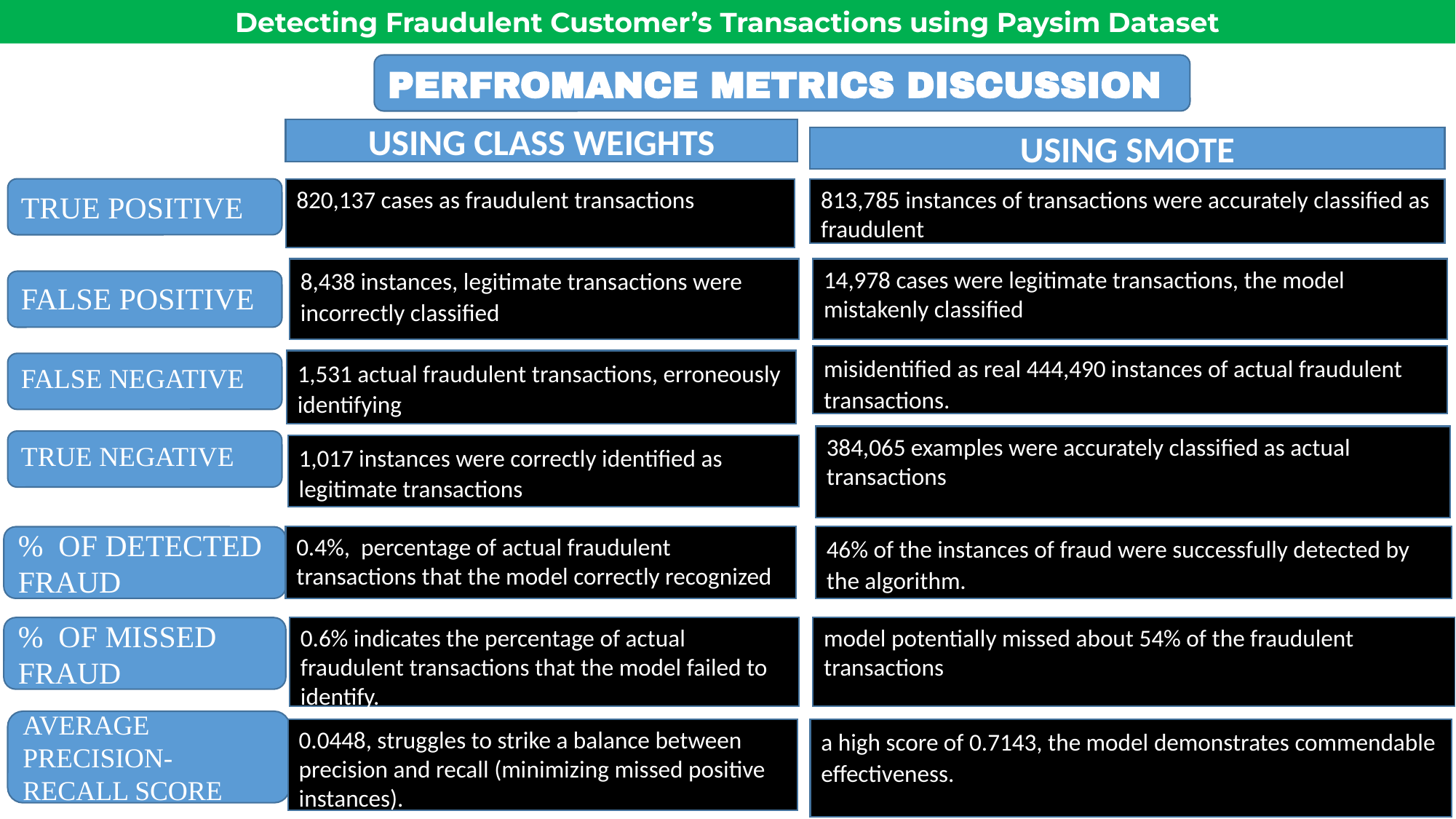

Detecting Fraudulent Customer’s Transactions using Paysim Dataset

PERFROMANCE METRICS DISCUSSION
USING CLASS WEIGHTS
USING SMOTE
TRUE POSITIVE
820,137 cases as fraudulent transactions
813,785 instances of transactions were accurately classified as fraudulent
14,978 cases were legitimate transactions, the model mistakenly classified
8,438 instances, legitimate transactions were incorrectly classified
FALSE POSITIVE

misidentified as real 444,490 instances of actual fraudulent transactions.
1,531 actual fraudulent transactions, erroneously identifying
FALSE NEGATIVE

384,065 examples were accurately classified as actual transactions
TRUE NEGATIVE

1,017 instances were correctly identified as legitimate transactions
0.4%,  percentage of actual fraudulent transactions that the model correctly recognized
46% of the instances of fraud were successfully detected by the algorithm.
%  OF DETECTED FRAUD
0.6% indicates the percentage of actual fraudulent transactions that the model failed to identify.
model potentially missed about 54% of the fraudulent transactions
%  OF MISSED FRAUD
AVERAGE PRECISION-RECALL SCORE
a high score of 0.7143, the model demonstrates commendable effectiveness.
0.0448, struggles to strike a balance between precision and recall (minimizing missed positive instances).